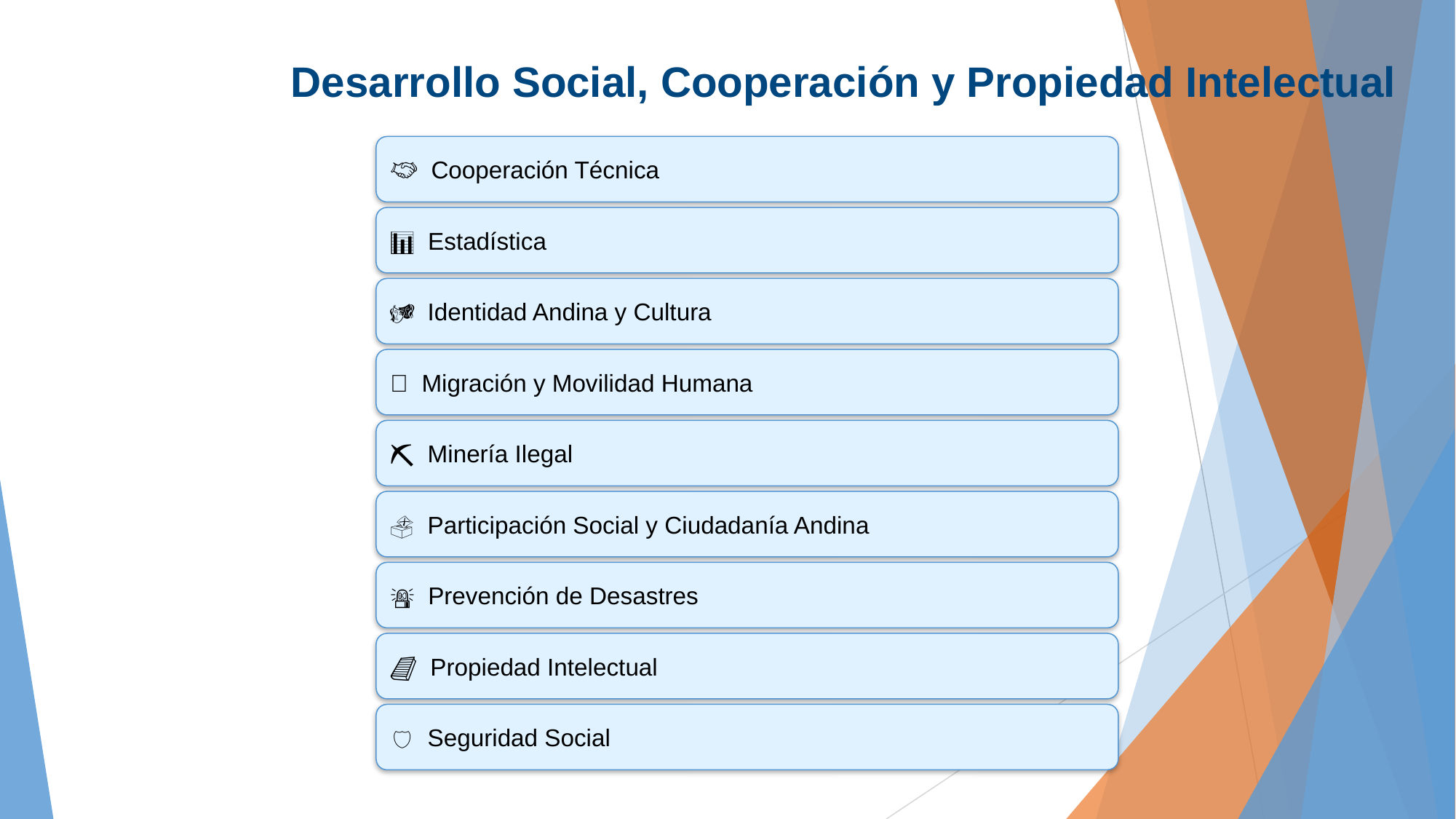

Desarrollo Social, Cooperación y Propiedad Intelectual
🤝  Cooperación Técnica
📊  Estadística
🎭  Identidad Andina y Cultura
🧳  Migración y Movilidad Humana
⛏️  Minería Ilegal
🗳️  Participación Social y Ciudadanía Andina
🚨  Prevención de Desastres
📘  Propiedad Intelectual
🛡️  Seguridad Social